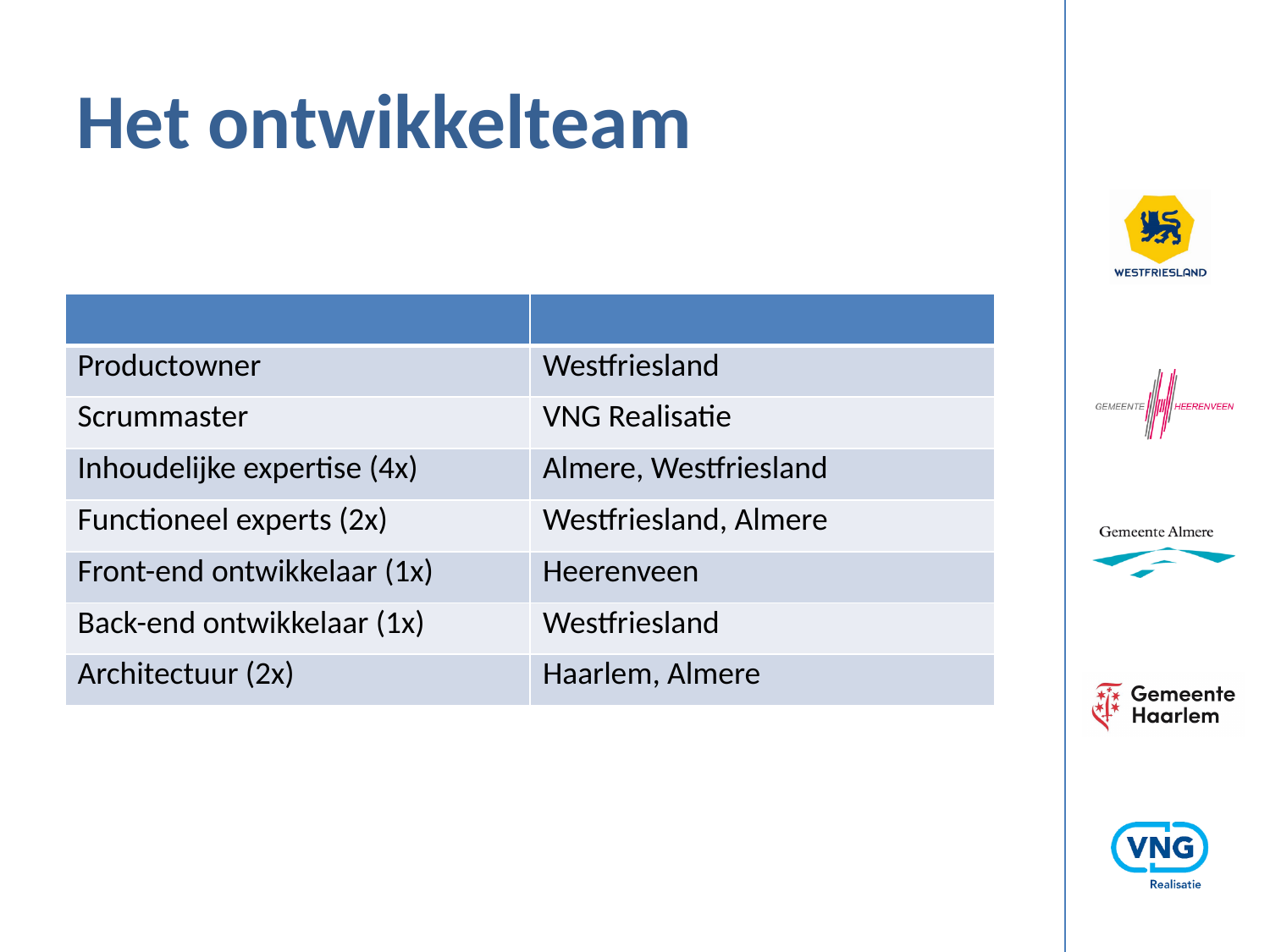

# Het ontwikkelteam
|  |  |
| --- | --- |
| Productowner | Westfriesland |
| Scrummaster | VNG Realisatie |
| Inhoudelijke expertise (4x) | Almere, Westfriesland |
| Functioneel experts (2x) | Westfriesland, Almere |
| Front-end ontwikkelaar (1x) | Heerenveen |
| Back-end ontwikkelaar (1x) | Westfriesland |
| Architectuur (2x) | Haarlem, Almere |